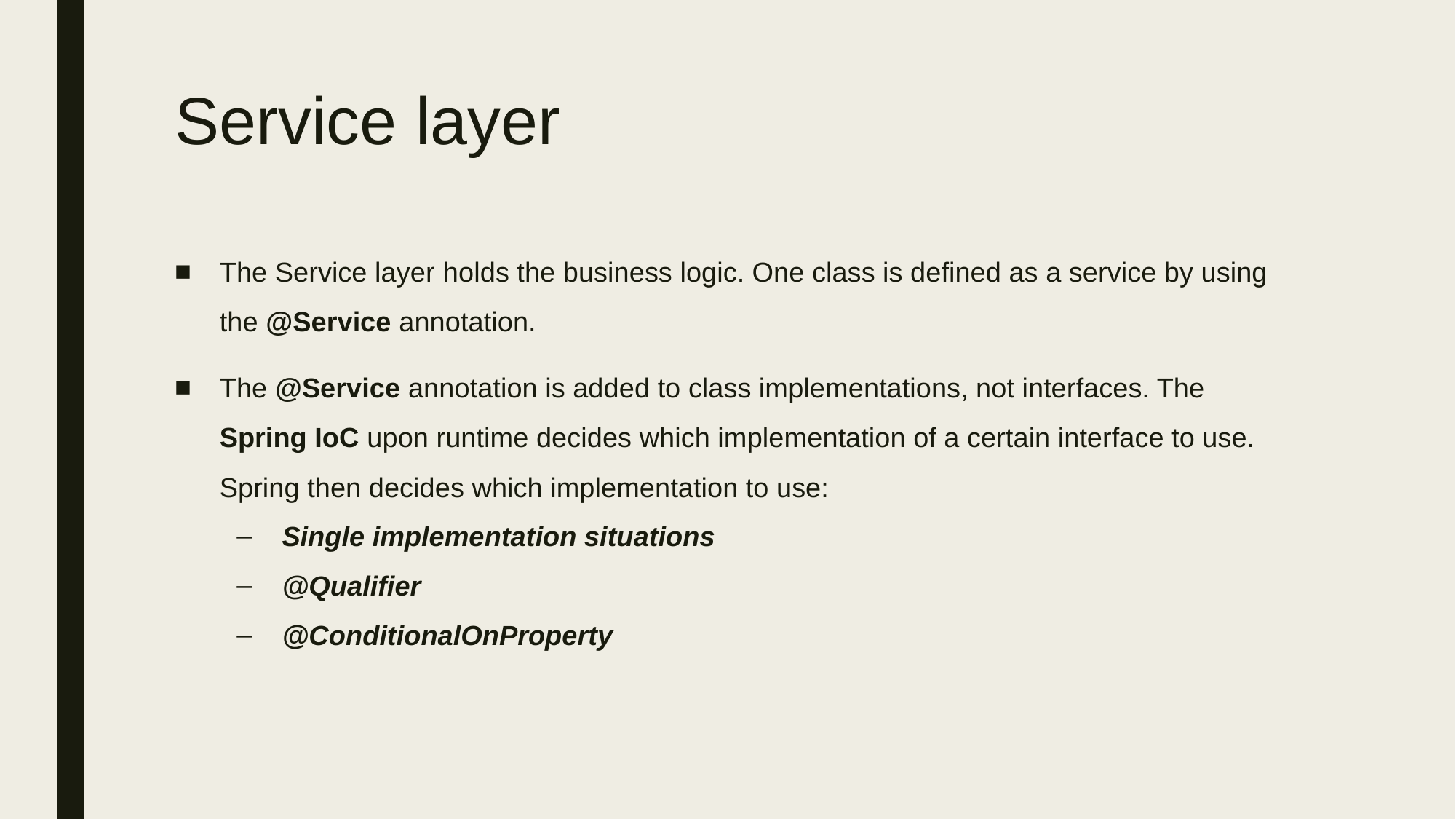

# Service layer
The Service layer holds the business logic. One class is defined as a service by using the @Service annotation.
The @Service annotation is added to class implementations, not interfaces. The Spring IoC upon runtime decides which implementation of a certain interface to use. Spring then decides which implementation to use:
Single implementation situations
@Qualifier
@ConditionalOnProperty